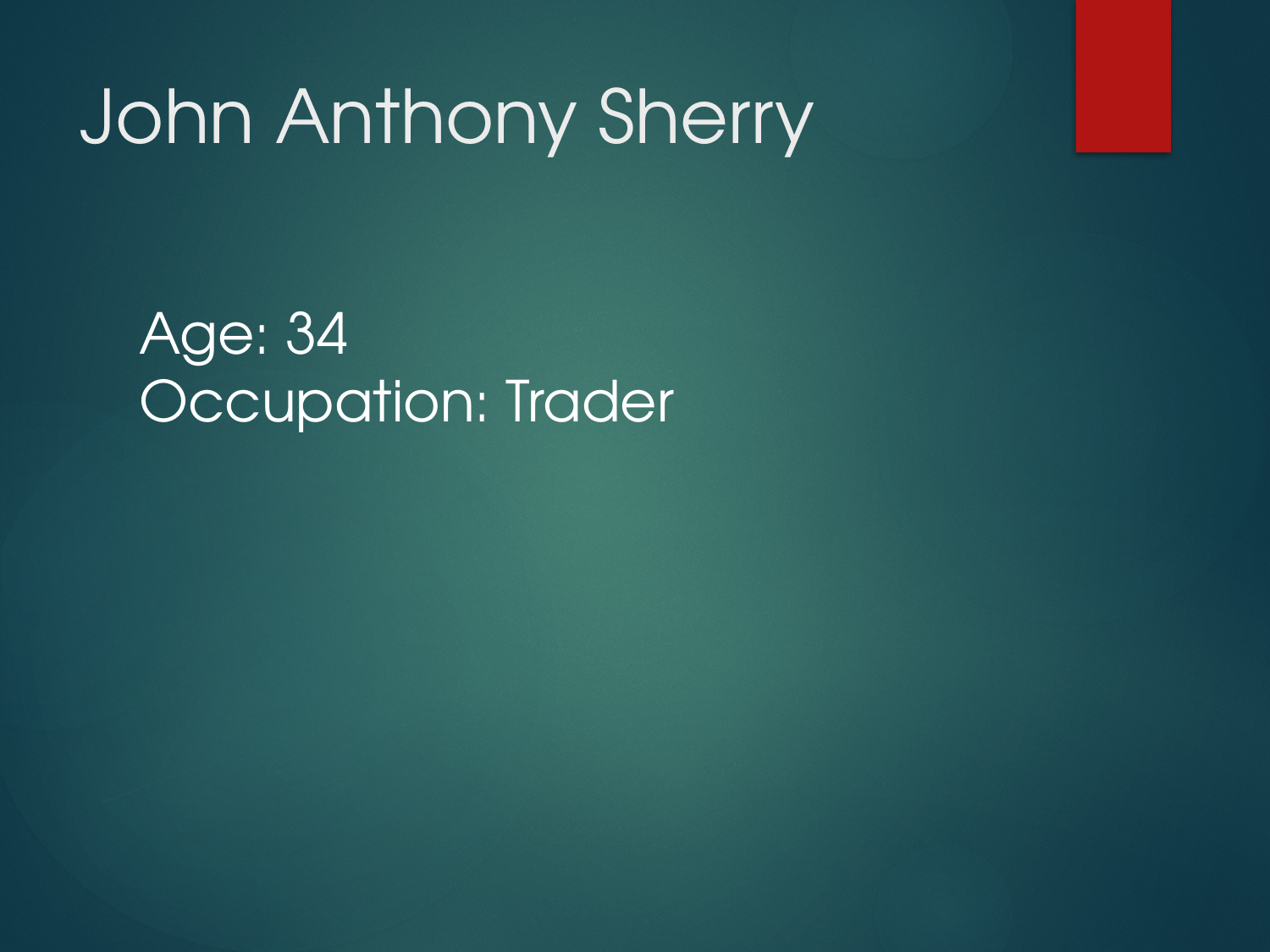

# John Anthony Sherry

Age: 34
Occupation: Trader